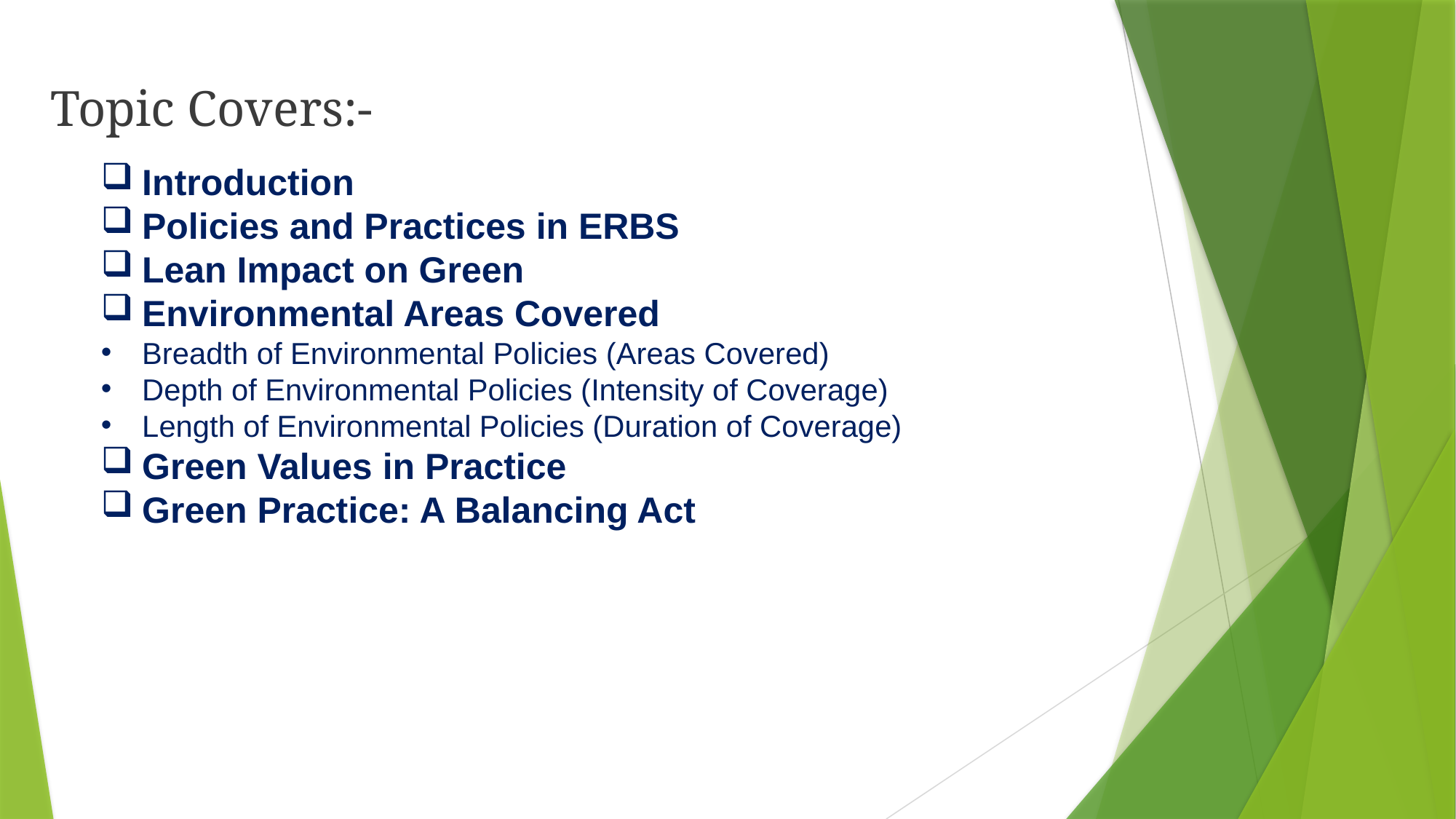

Topic Covers:-
Introduction
Policies and Practices in ERBS
Lean Impact on Green
Environmental Areas Covered
Breadth of Environmental Policies (Areas Covered)
Depth of Environmental Policies (Intensity of Coverage)
Length of Environmental Policies (Duration of Coverage)
Green Values in Practice
Green Practice: A Balancing Act